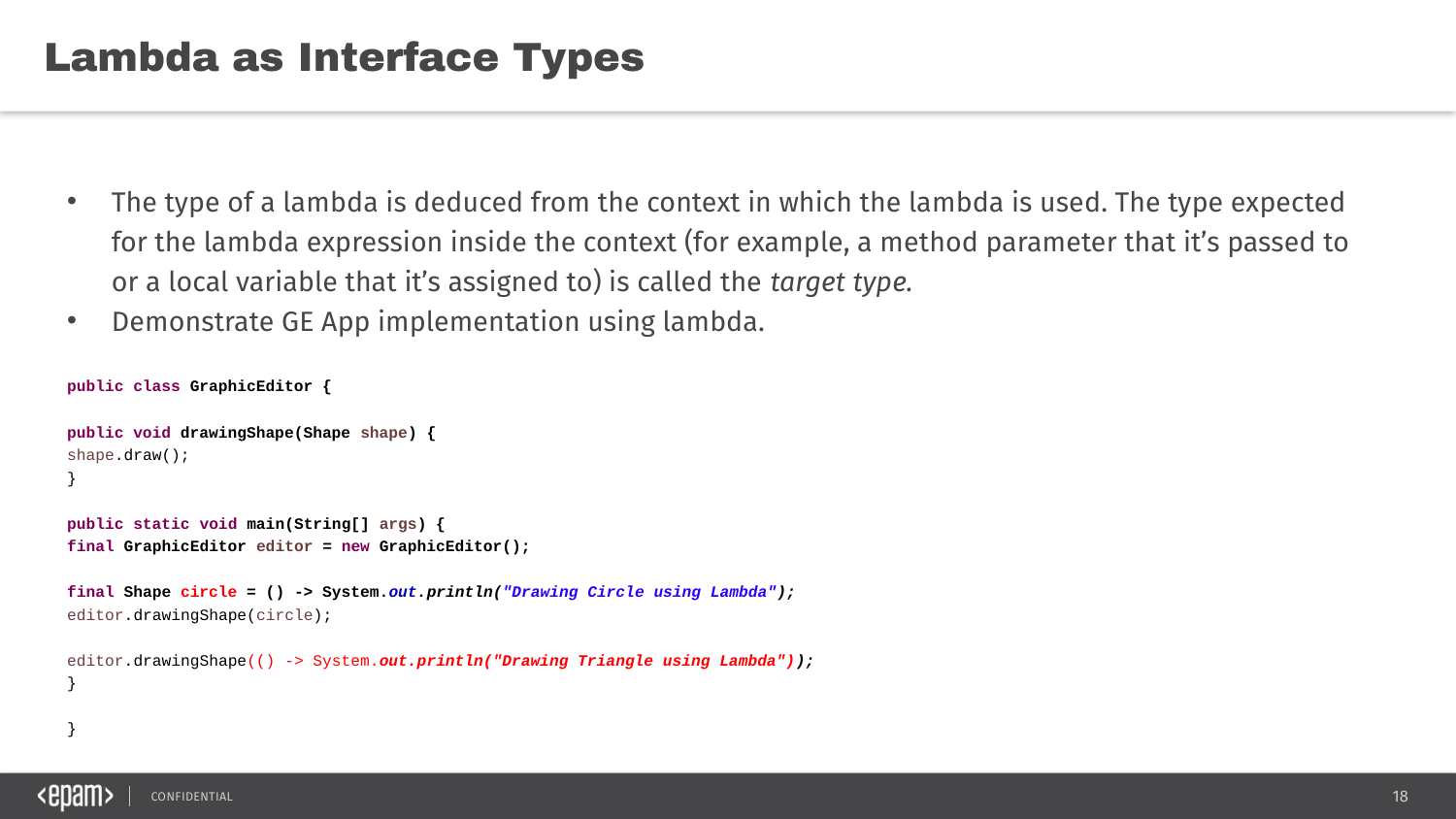

Lambda as Interface Types

The type of a lambda is deduced from the context in which the lambda is used. The type expected for the lambda expression inside the context (for example, a method parameter that it’s passed to or a local variable that it’s assigned to) is called the target type.
Demonstrate GE App implementation using lambda.

public class GraphicEditor {

public void drawingShape(Shape shape) {
shape.draw();
}

public static void main(String[] args) {
final GraphicEditor editor = new GraphicEditor();

final Shape circle = () -> System.out.println("Drawing Circle using Lambda");
editor.drawingShape(circle);

editor.drawingShape(() -> System.out.println("Drawing Triangle using Lambda"));
}

}